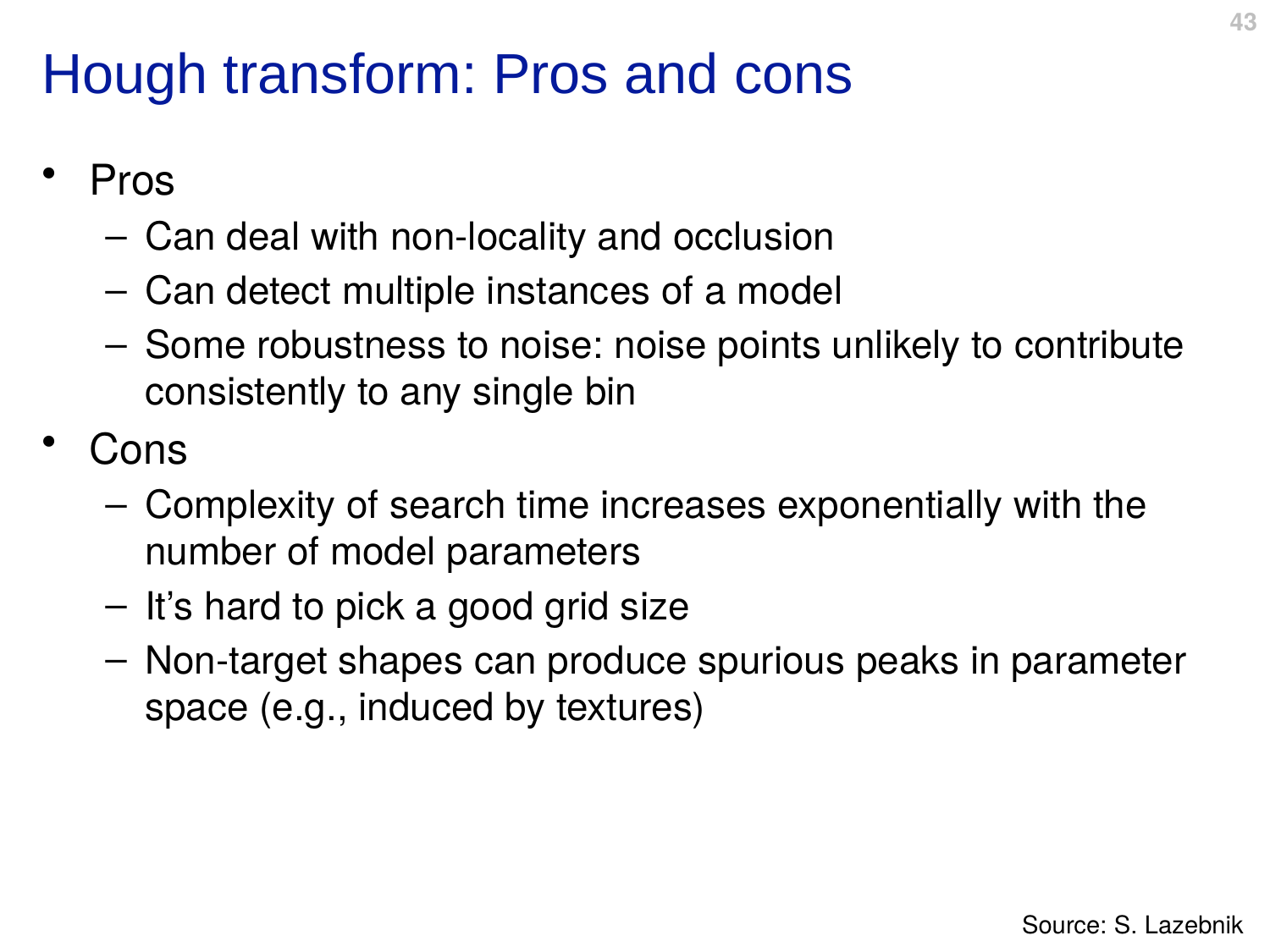

# Hough transform: Pros and cons
Pros
Can deal with non-locality and occlusion
Can detect multiple instances of a model
Some robustness to noise: noise points unlikely to contribute consistently to any single bin
Cons
Complexity of search time increases exponentially with the number of model parameters
It’s hard to pick a good grid size
Non-target shapes can produce spurious peaks in parameter space (e.g., induced by textures)
Source: S. Lazebnik